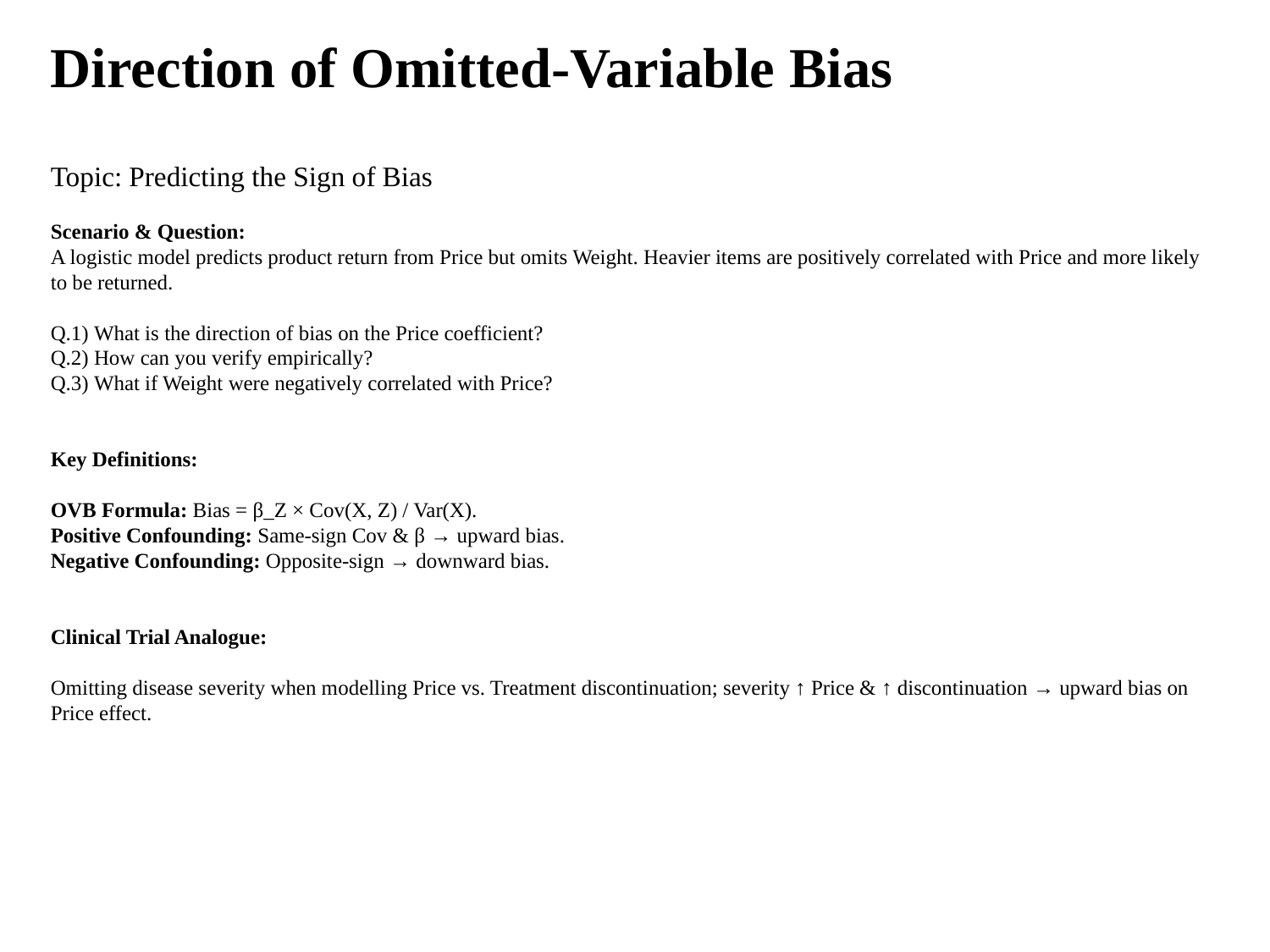

Direction of Omitted-Variable Bias

Topic: Predicting the Sign of Bias

Scenario & Question:
A logistic model predicts product return from Price but omits Weight. Heavier items are positively correlated with Price and more likely to be returned.

Q.1) What is the direction of bias on the Price coefficient?
Q.2) How can you verify empirically?
Q.3) What if Weight were negatively correlated with Price?

Key Definitions:

OVB Formula: Bias = β_Z × Cov(X, Z) / Var(X).
Positive Confounding: Same‑sign Cov & β → upward bias.
Negative Confounding: Opposite‑sign → downward bias.

Clinical Trial Analogue:

Omitting disease severity when modelling Price vs. Treatment discontinuation; severity ↑ Price & ↑ discontinuation → upward bias on Price effect.